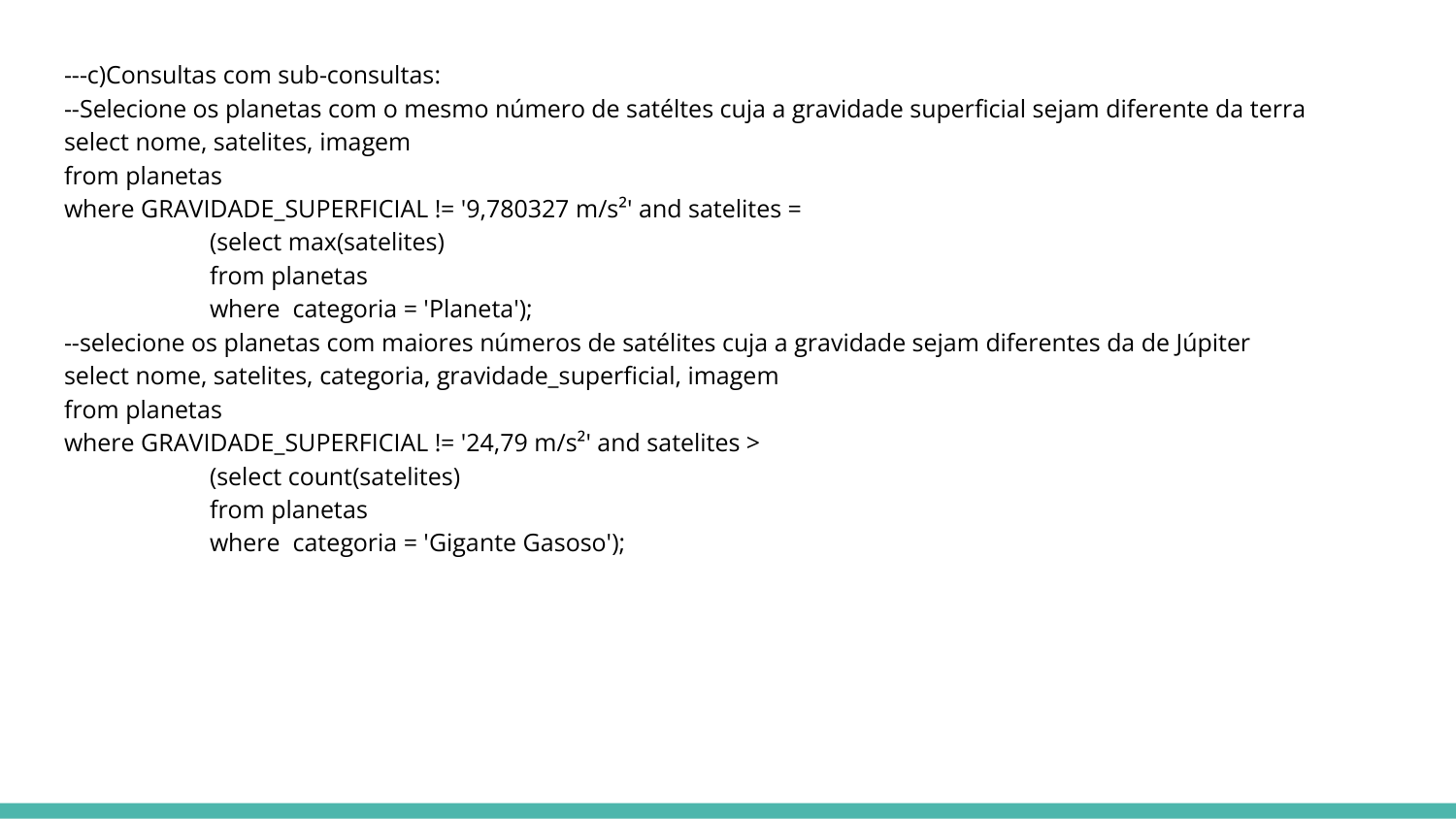

---c)Consultas com sub-consultas:
--Selecione os planetas com o mesmo número de satéltes cuja a gravidade superficial sejam diferente da terra
select nome, satelites, imagem
from planetas
where GRAVIDADE_SUPERFICIAL != '9,780327 m/s²' and satelites =
    	(select max(satelites)
      	from planetas
      	where  categoria = 'Planeta');
--selecione os planetas com maiores números de satélites cuja a gravidade sejam diferentes da de Júpiter
select nome, satelites, categoria, gravidade_superficial, imagem
from planetas
where GRAVIDADE_SUPERFICIAL != '24,79 m/s²' and satelites >
    	(select count(satelites)
      	from planetas
      	where  categoria = 'Gigante Gasoso');